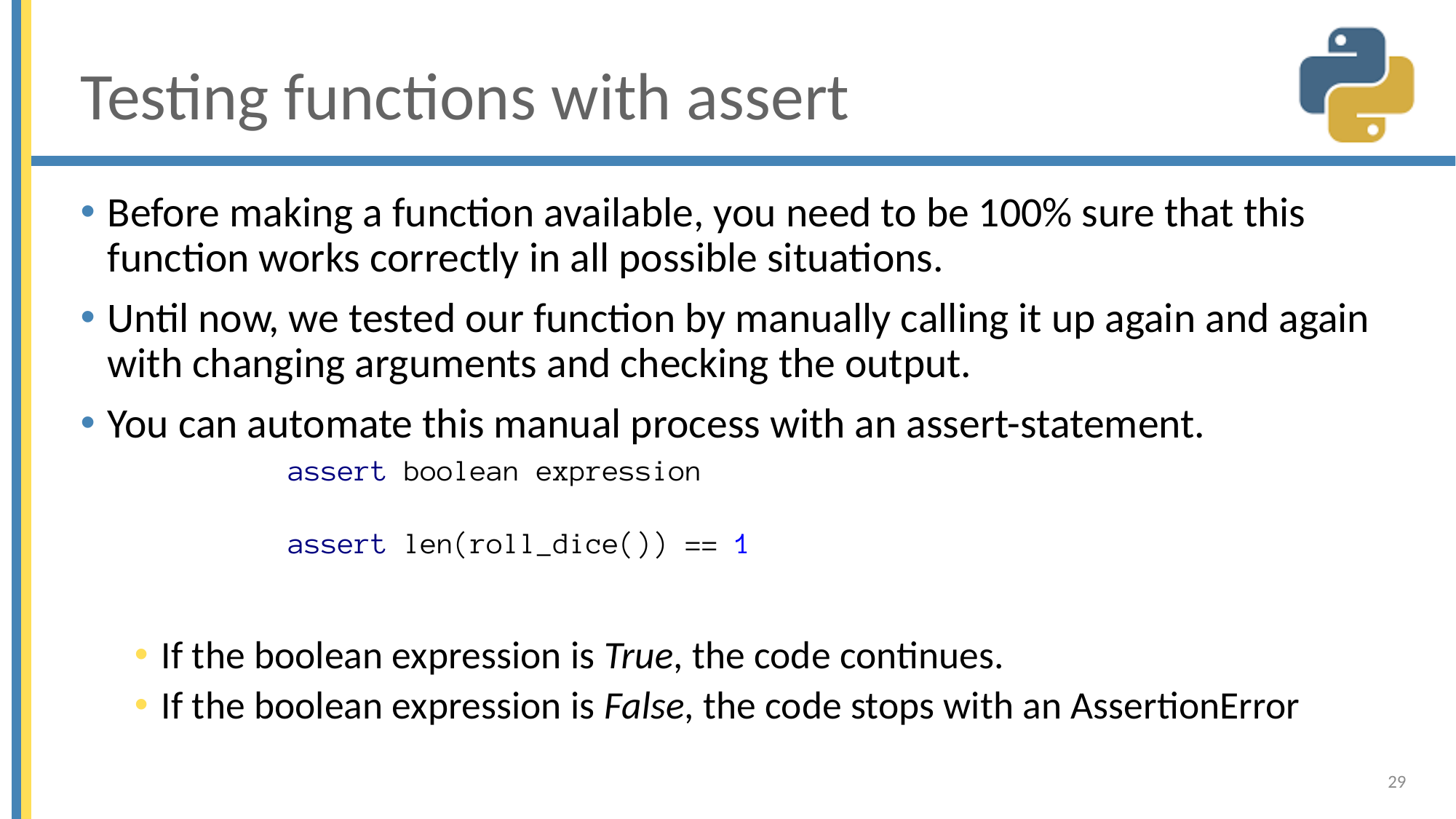

# Testing functions with assert
Before making a function available, you need to be 100% sure that this function works correctly in all possible situations.
Until now, we tested our function by manually calling it up again and again with changing arguments and checking the output.
You can automate this manual process with an assert-statement.

If the boolean expression is True, the code continues.
If the boolean expression is False, the code stops with an AssertionError

assert boolean expression

assert len(roll_dice()) == 1
29